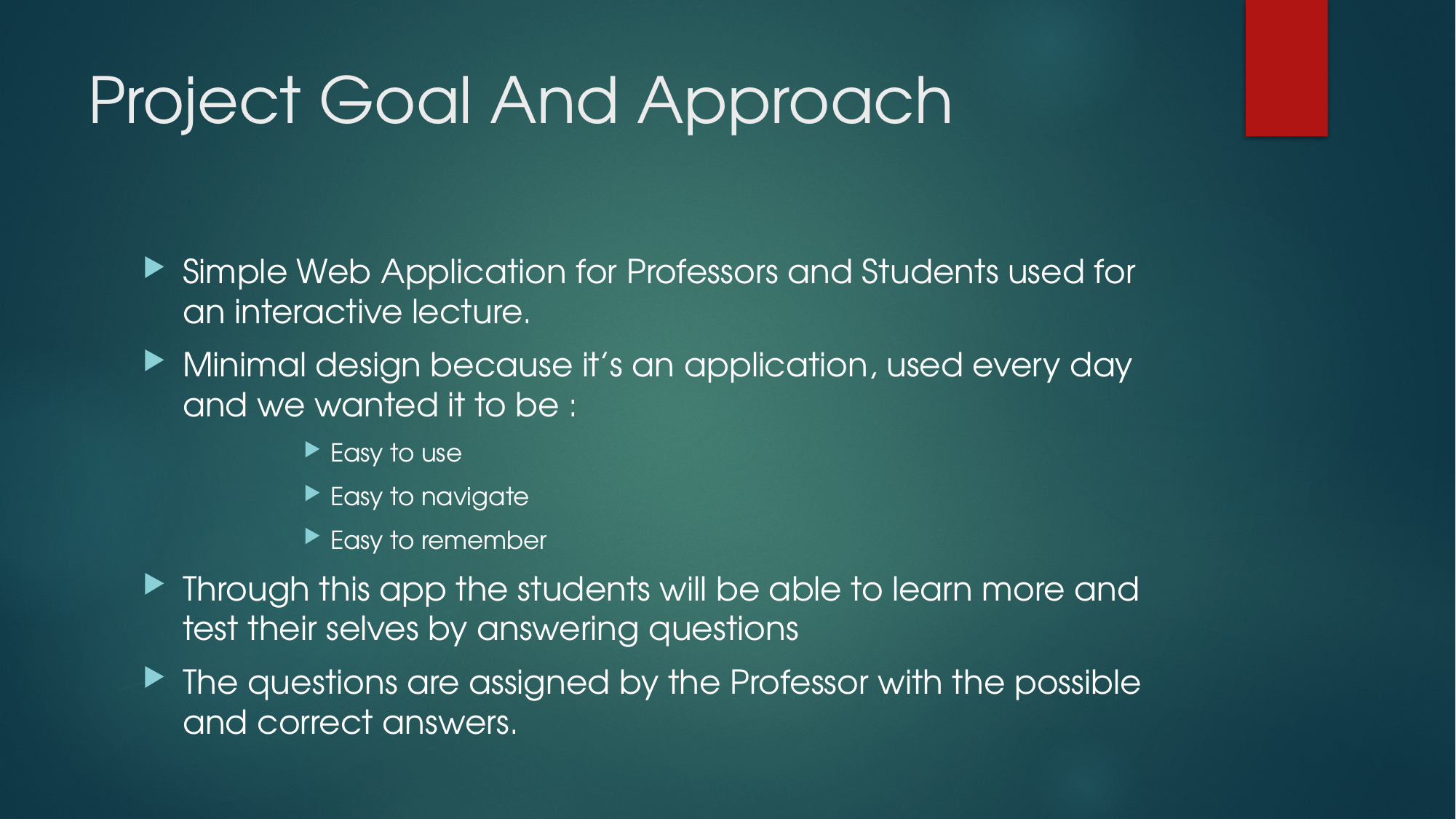

# Project Goal And Approach
Simple Web Application for Professors and Students used for an interactive lecture.
Minimal design because it’s an application, used every day and we wanted it to be :
Easy to use
Easy to navigate
Easy to remember
Through this app the students will be able to learn more and test their selves by answering questions
The questions are assigned by the Professor with the possible and correct answers.